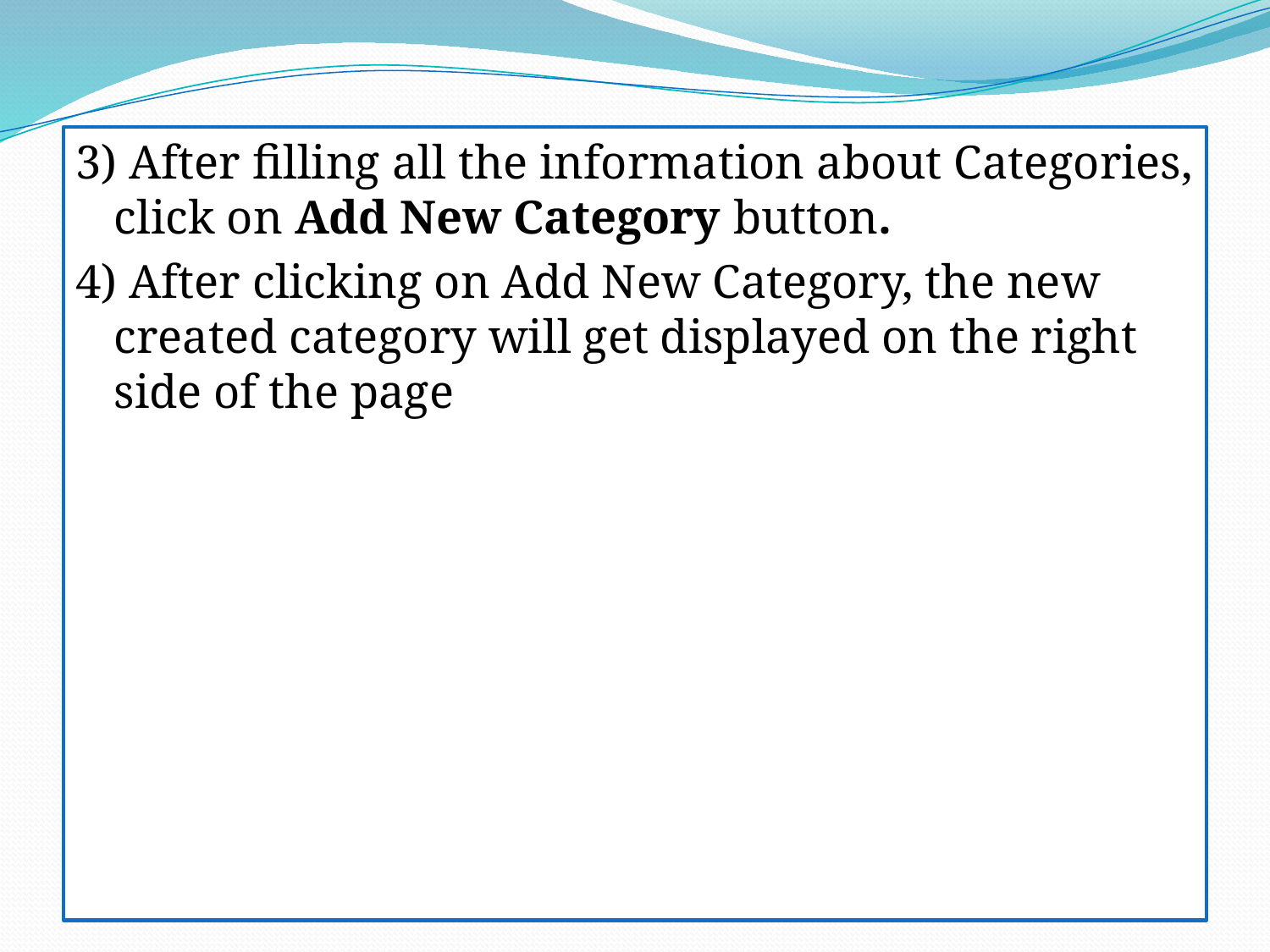

3) After filling all the information about Categories, click on Add New Category button.
4) After clicking on Add New Category, the new created category will get displayed on the right side of the page